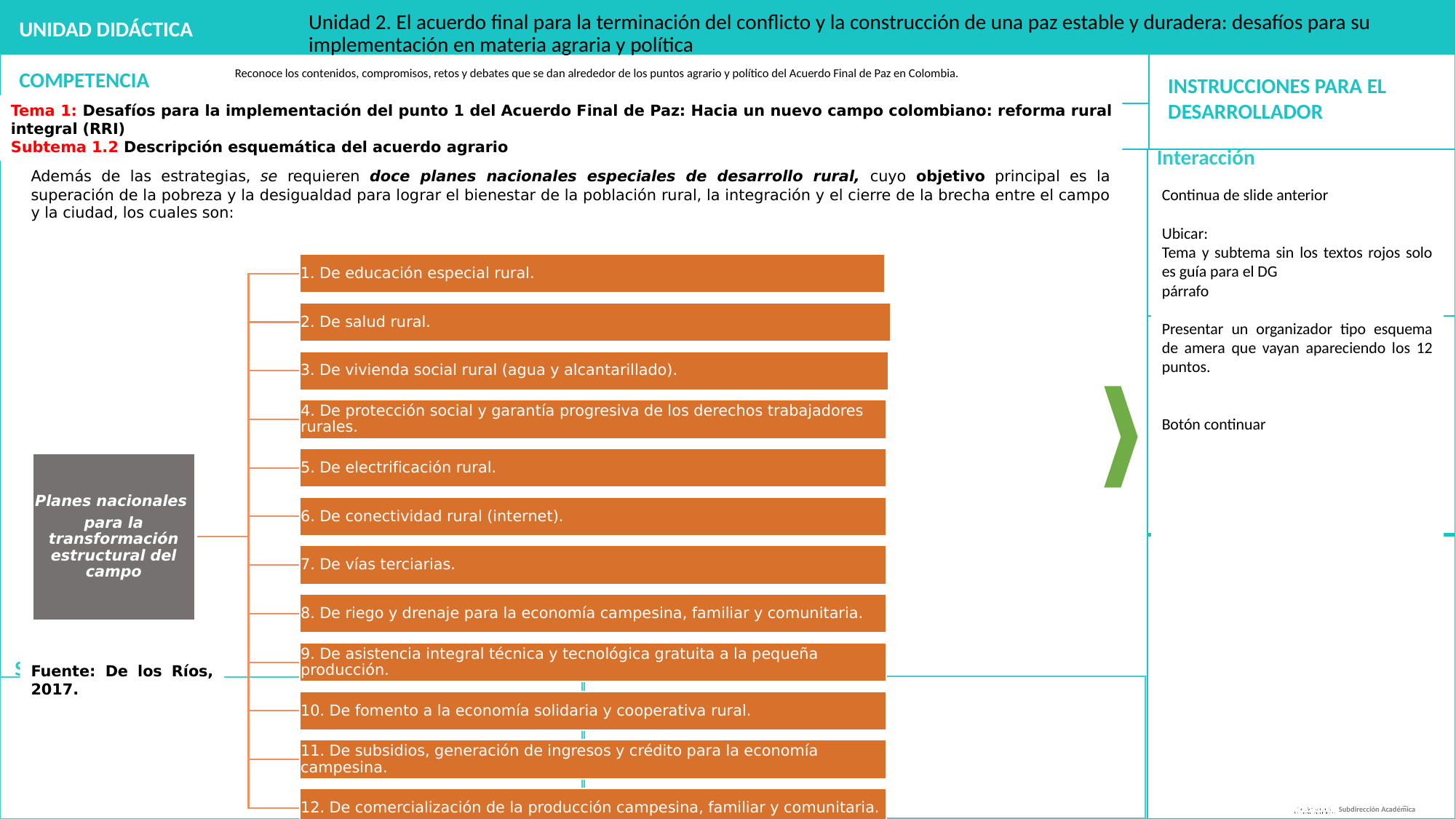

Unidad 2. El acuerdo final para la terminación del conflicto y la construcción de una paz estable y duradera: desafíos para su implementación en materia agraria y política

Reconoce los contenidos, compromisos, retos y debates que se dan alrededor de los puntos agrario y político del Acuerdo Final de Paz en Colombia.
Tema 1: Desafíos para la implementación del punto 1 del Acuerdo Final de Paz: Hacia un nuevo campo colombiano: reforma rural integral (RRI)
Subtema 1.2 Descripción esquemática del acuerdo agrario
Además de las estrategias, se requieren doce planes nacionales especiales de desarrollo rural, cuyo objetivo principal es la superación de la pobreza y la desigualdad para lograr el bienestar de la población rural, la integración y el cierre de la brecha entre el campo y la ciudad, los cuales son:
Continua de slide anterior

Ubicar:
Tema y subtema sin los textos rojos solo es guía para el DG
párrafo

Presentar un organizador tipo esquema de amera que vayan apareciendo los 12 puntos.

Botón continuar

Planes nacionales
para la transformación estructural del campo
1. De educación especial rural.
2. De salud rural.
3. De vivienda social rural (agua y alcantarillado).
4. De protección social y garantía progresiva de los derechos trabajadores rurales.
5. De electrificación rural.
6. De conectividad rural (internet).
7. De vías terciarias.
8. De riego y drenaje para la economía campesina, familiar y comunitaria.
9. De asistencia integral técnica y tecnológica gratuita a la pequeña producción.
10. De fomento a la economía solidaria y cooperativa rural.
11. De subsidios, generación de ingresos y crédito para la economía campesina.
12. De comercialización de la producción campesina, familiar y comunitaria.

Fuente: De los Ríos, 2017.